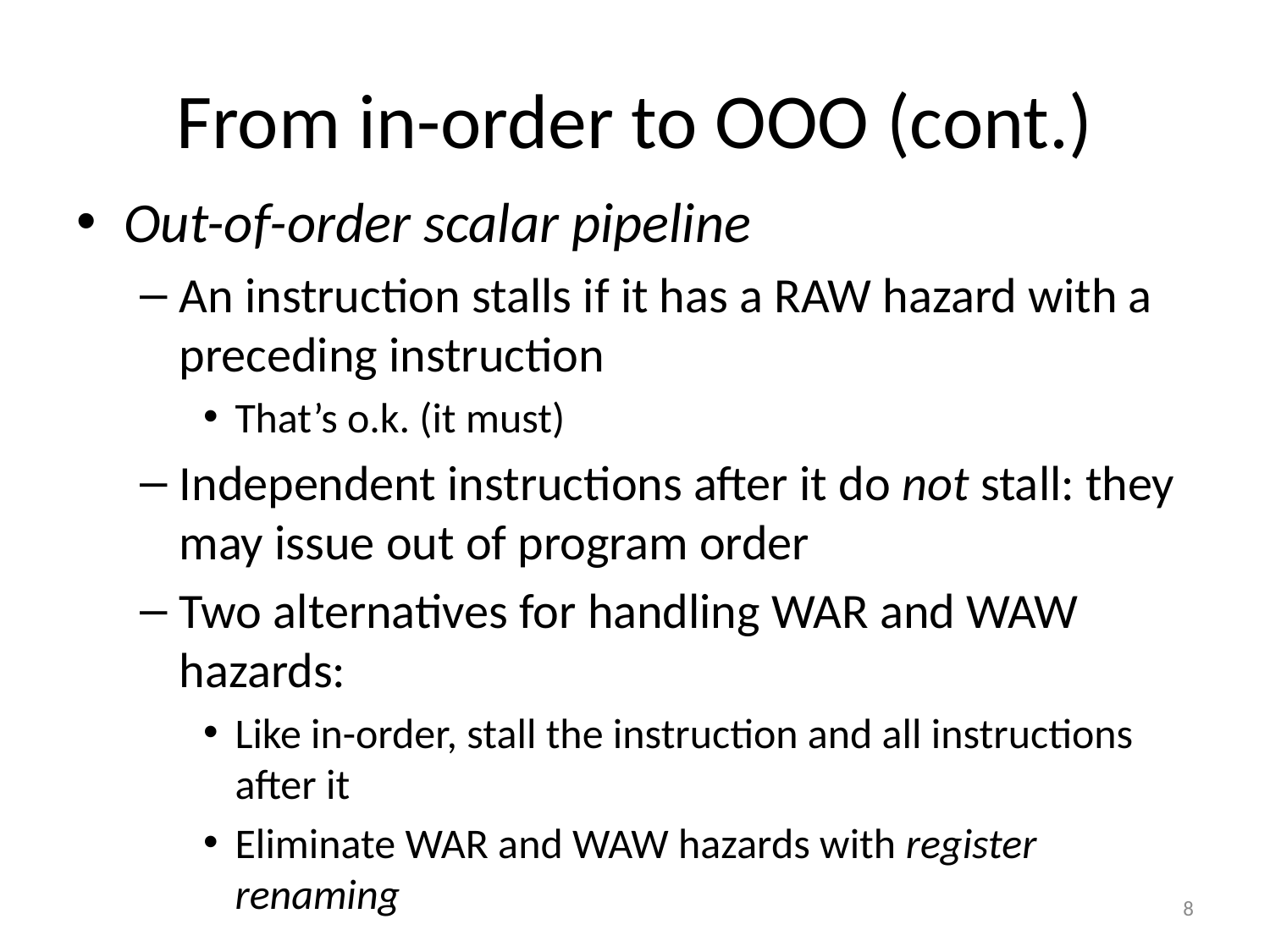

# From in-order to OOO (cont.)
Out-of-order scalar pipeline
An instruction stalls if it has a RAW hazard with a preceding instruction
That’s o.k. (it must)
Independent instructions after it do not stall: they may issue out of program order
Two alternatives for handling WAR and WAW hazards:
Like in-order, stall the instruction and all instructions after it
Eliminate WAR and WAW hazards with register renaming
8